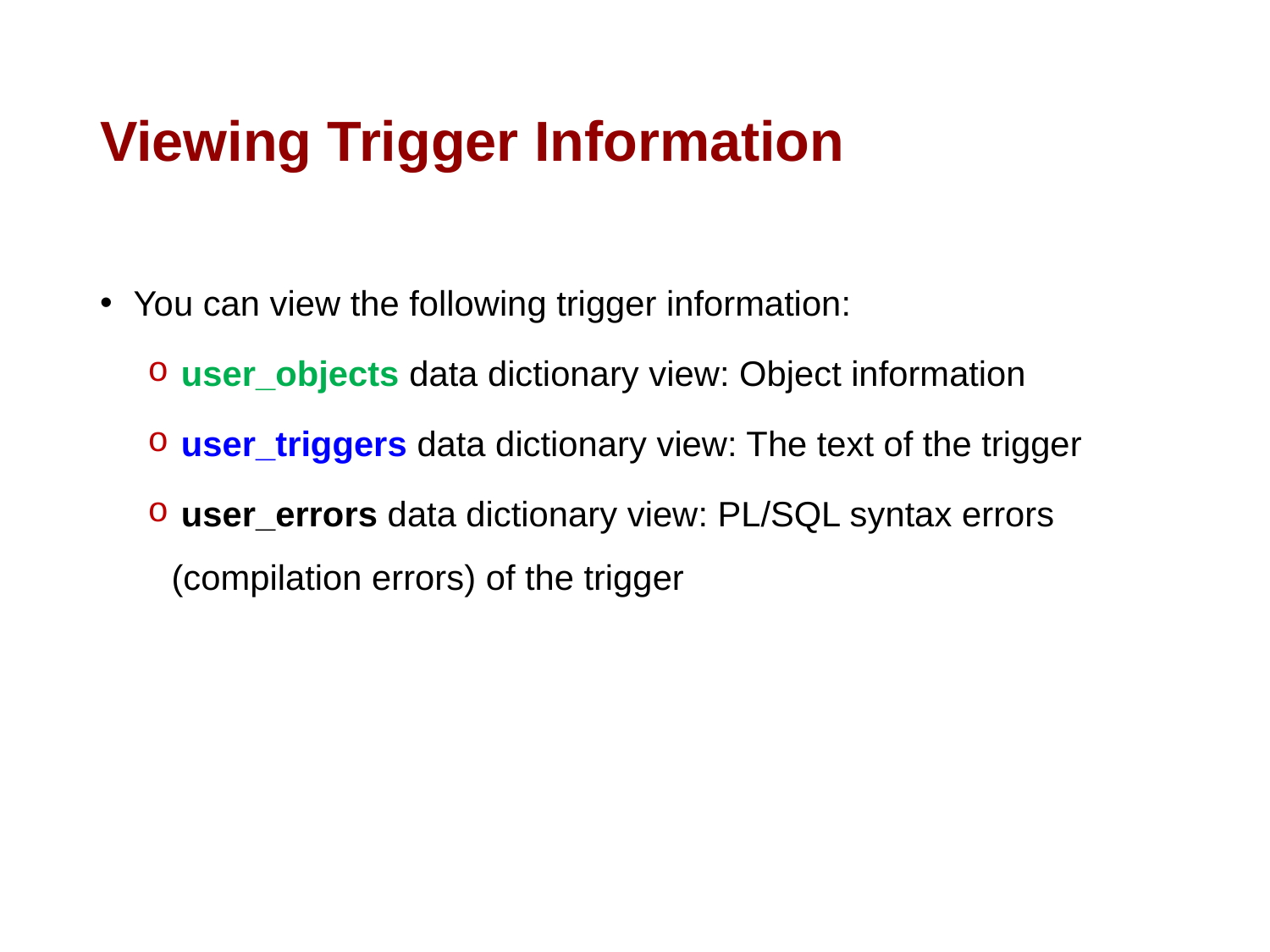

# Viewing Trigger Information
 You can view the following trigger information:
 user_objects data dictionary view: Object information
 user_triggers data dictionary view: The text of the trigger
 user_errors data dictionary view: PL/SQL syntax errors (compilation errors) of the trigger